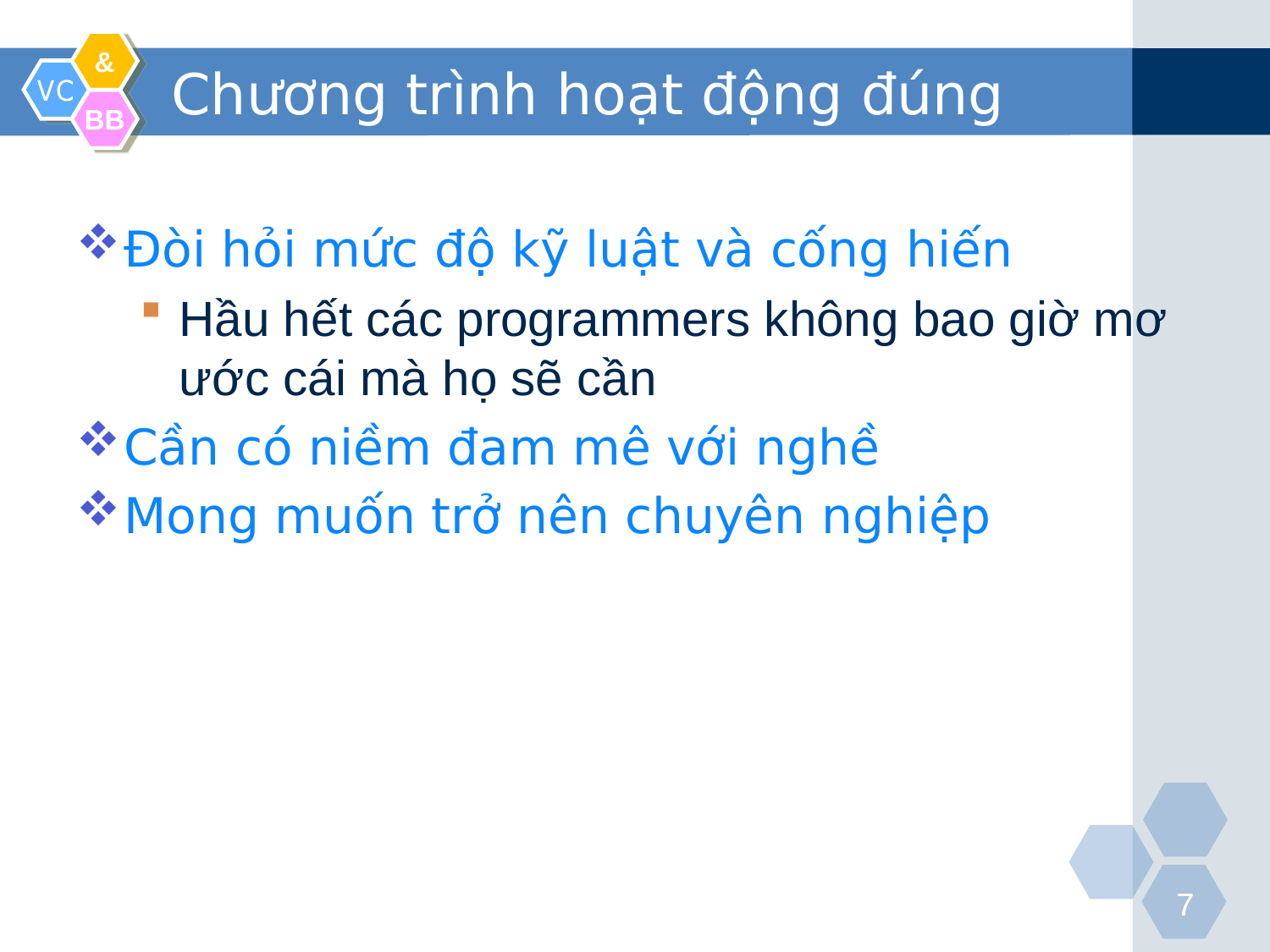

# Chương trình hoạt động đúng
Đòi hỏi mức độ kỹ luật và cống hiến
Hầu hết các programmers không bao giờ mơ ước cái mà họ sẽ cần
Cần có niềm đam mê với nghề
Mong muốn trở nên chuyên nghiệp